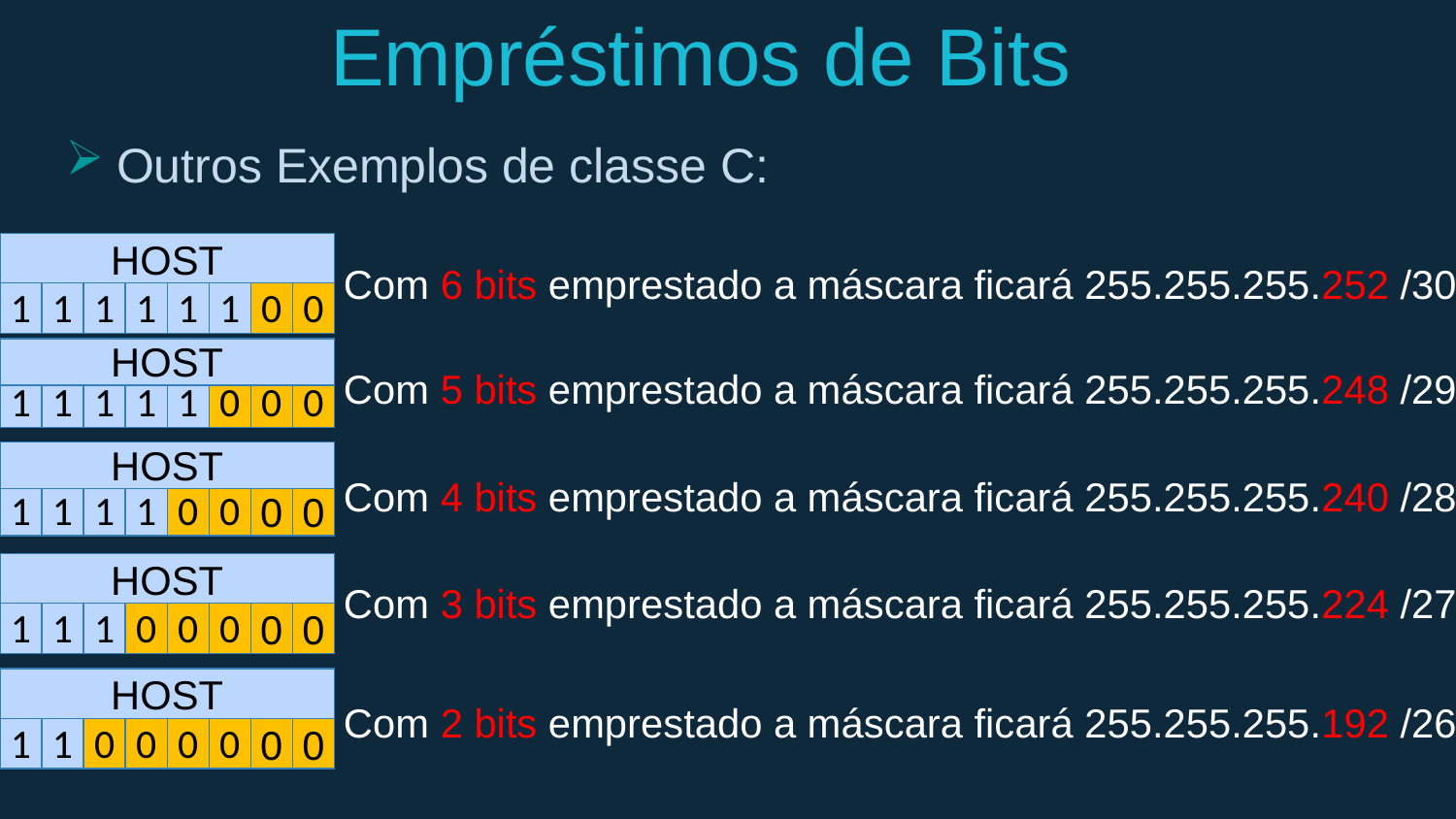

# Empréstimos de Bits
Outros Exemplos de classe C:

| HOST |  |  |  |  |  |  |  |
| --- | --- | --- | --- | --- | --- | --- | --- |
| 1 | 1 | 1 | 1 | 1 | 1 | 0 | 0 |
Com 6 bits emprestado a máscara ficará 255.255.255.252 /30
| HOST |  |  |  |  |  |  |  |
| --- | --- | --- | --- | --- | --- | --- | --- |
| 1 | 1 | 1 | 1 | 1 | 0 | 0 | 0 |
Com 5 bits emprestado a máscara ficará 255.255.255.248 /29
| HOST |  |  |  |  |  |  |  |
| --- | --- | --- | --- | --- | --- | --- | --- |
| 1 | 1 | 1 | 1 | 0 | 0 | 0 | 0 |
Com 4 bits emprestado a máscara ficará 255.255.255.240 /28
| HOST |  |  |  |  |  |  |  |
| --- | --- | --- | --- | --- | --- | --- | --- |
| 1 | 1 | 1 | 0 | 0 | 0 | 0 | 0 |
Com 3 bits emprestado a máscara ficará 255.255.255.224 /27
| HOST |  |  |  |  |  |  |  |
| --- | --- | --- | --- | --- | --- | --- | --- |
| 1 | 1 | 0 | 0 | 0 | 0 | 0 | 0 |
Com 2 bits emprestado a máscara ficará 255.255.255.192 /26